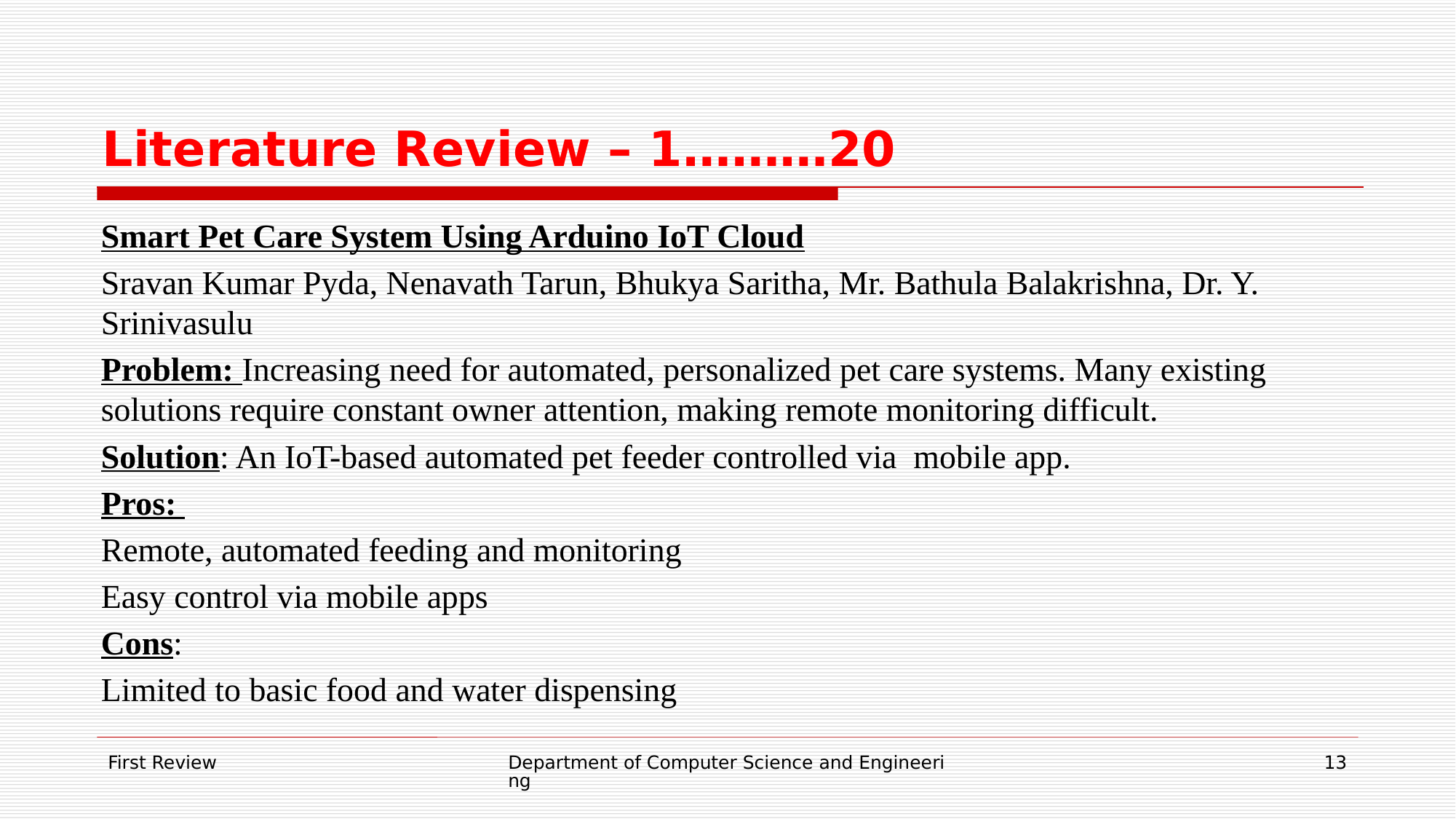

# Literature Review – 1………20
Smart Pet Care System Using Arduino IoT Cloud
Sravan Kumar Pyda, Nenavath Tarun, Bhukya Saritha, Mr. Bathula Balakrishna, Dr. Y. Srinivasulu
Problem: Increasing need for automated, personalized pet care systems. Many existing solutions require constant owner attention, making remote monitoring difficult.
Solution: An IoT-based automated pet feeder controlled via  mobile app.
Pros:
Remote, automated feeding and monitoring
Easy control via mobile apps
Cons:
Limited to basic food and water dispensing
First Review
Department of Computer Science and Engineering
13